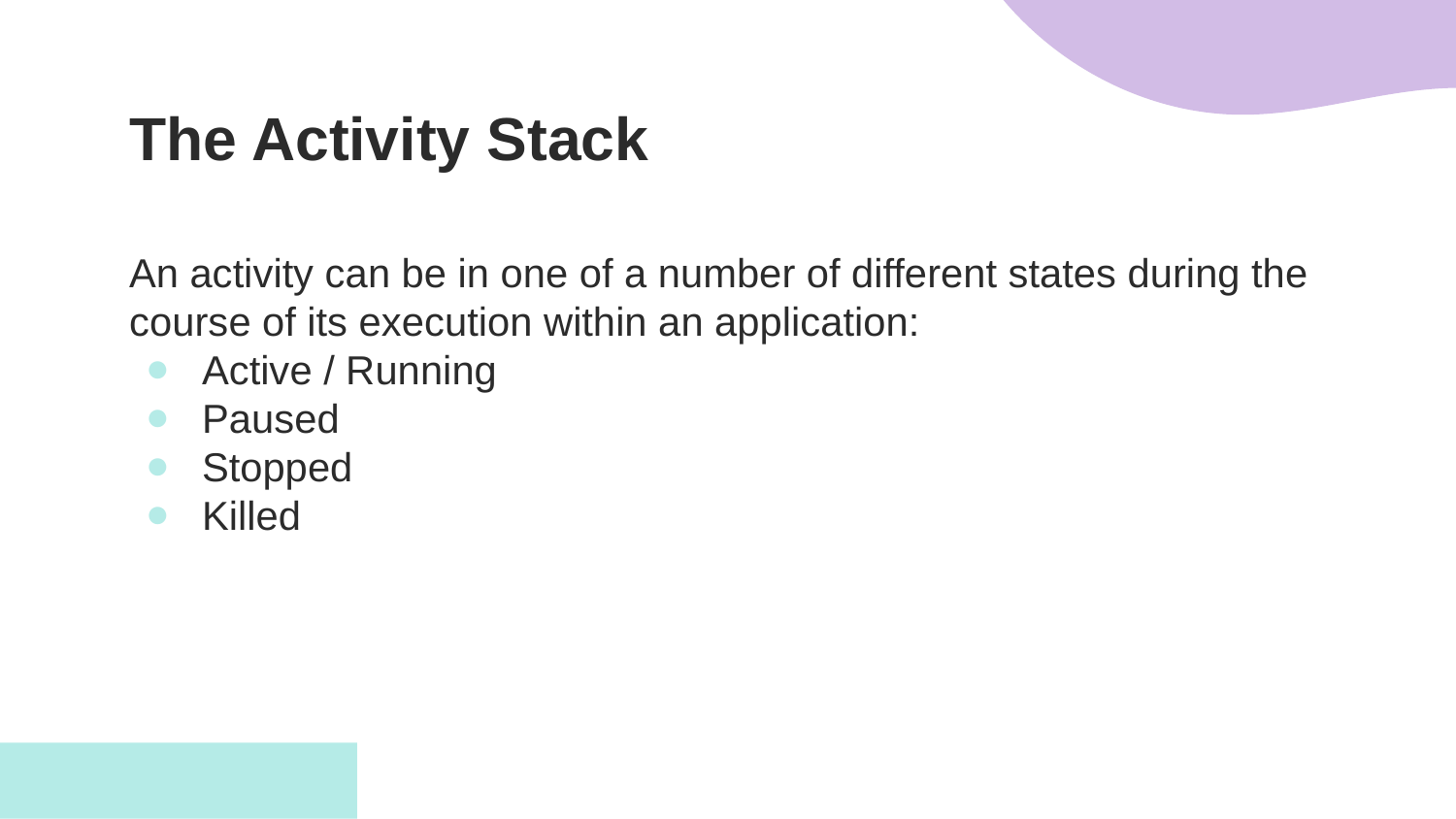

# The Activity Stack
An activity can be in one of a number of different states during the course of its execution within an application:
Active / Running
Paused
Stopped
Killed